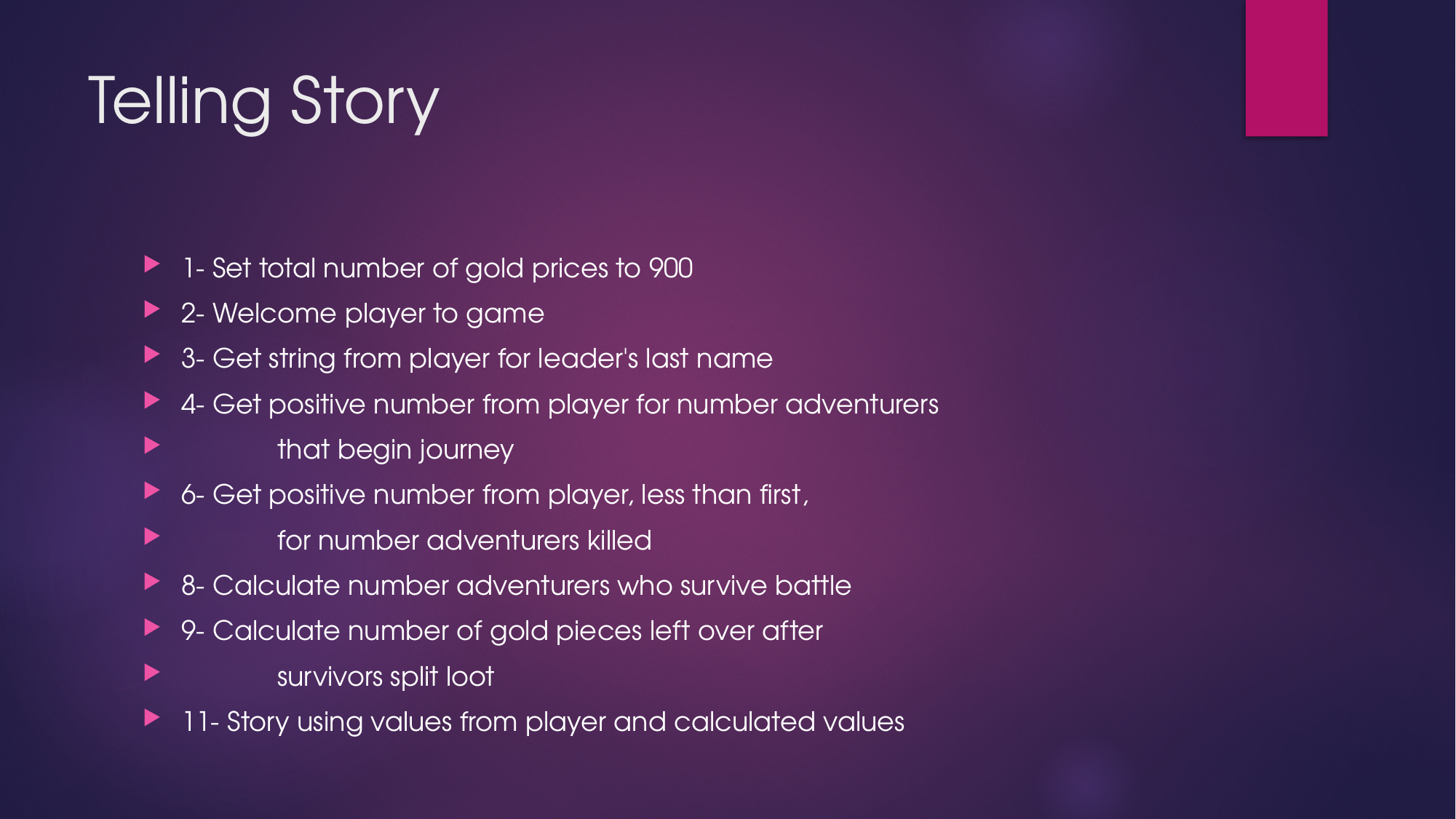

# Telling Story
1- Set total number of gold prices to 900
2- Welcome player to game
3- Get string from player for leader's last name
4- Get positive number from player for number adventurers
	that begin journey
6- Get positive number from player, less than first,
	for number adventurers killed
8- Calculate number adventurers who survive battle
9- Calculate number of gold pieces left over after
	survivors split loot
11- Story using values from player and calculated values